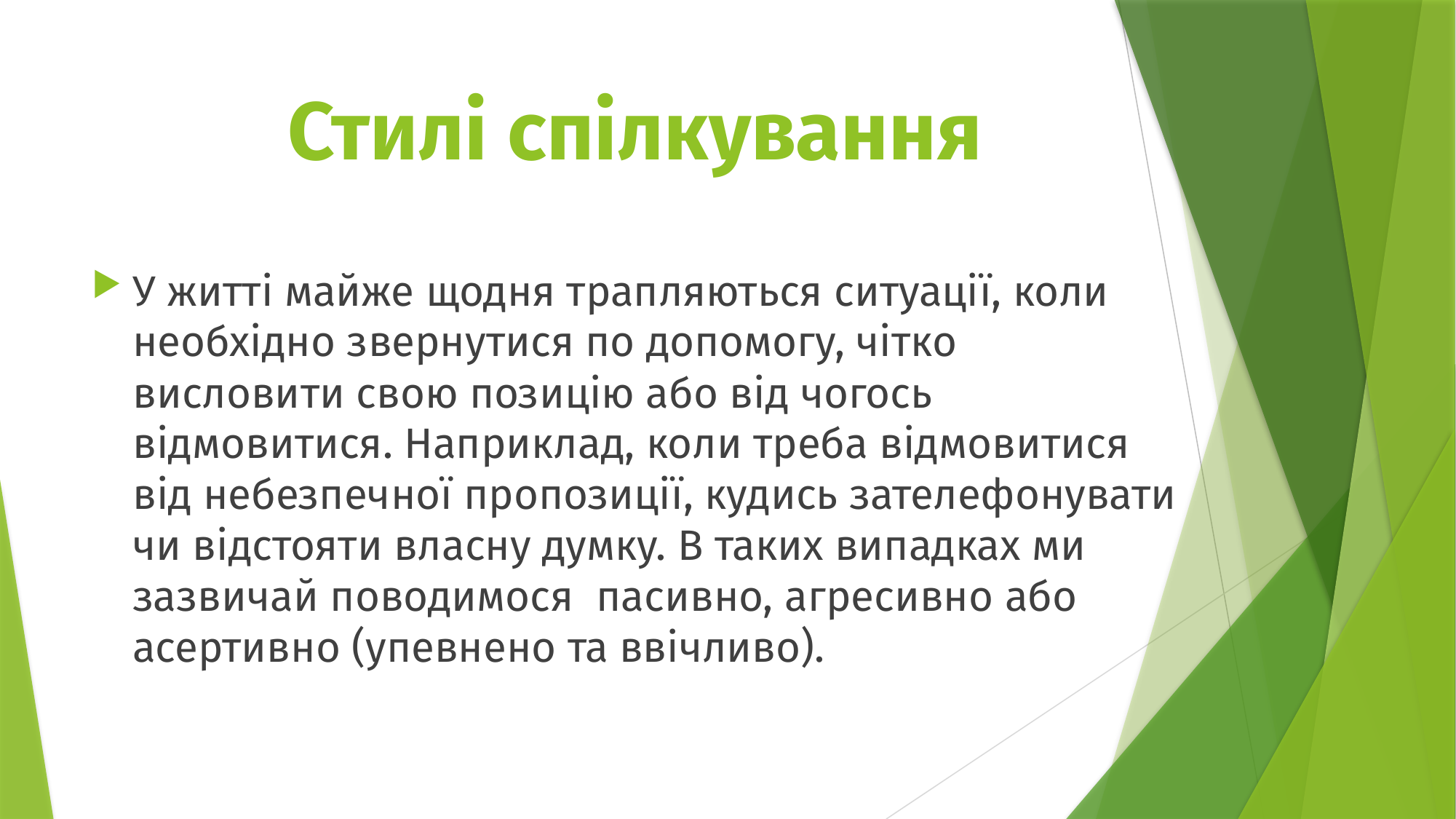

# Стилі спілкування
У житті майже щодня трапляються ситуації, коли необхідно звернутися по допомогу, чітко висловити свою позицію або від чогось відмовитися. Наприклад, коли треба відмовитися від небезпечної пропозиції, кудись зателефонувати чи відстояти власну думку. В таких випадках ми зазвичай поводимося  пасивно, агресивно або асертивно (упевнено та ввічливо).